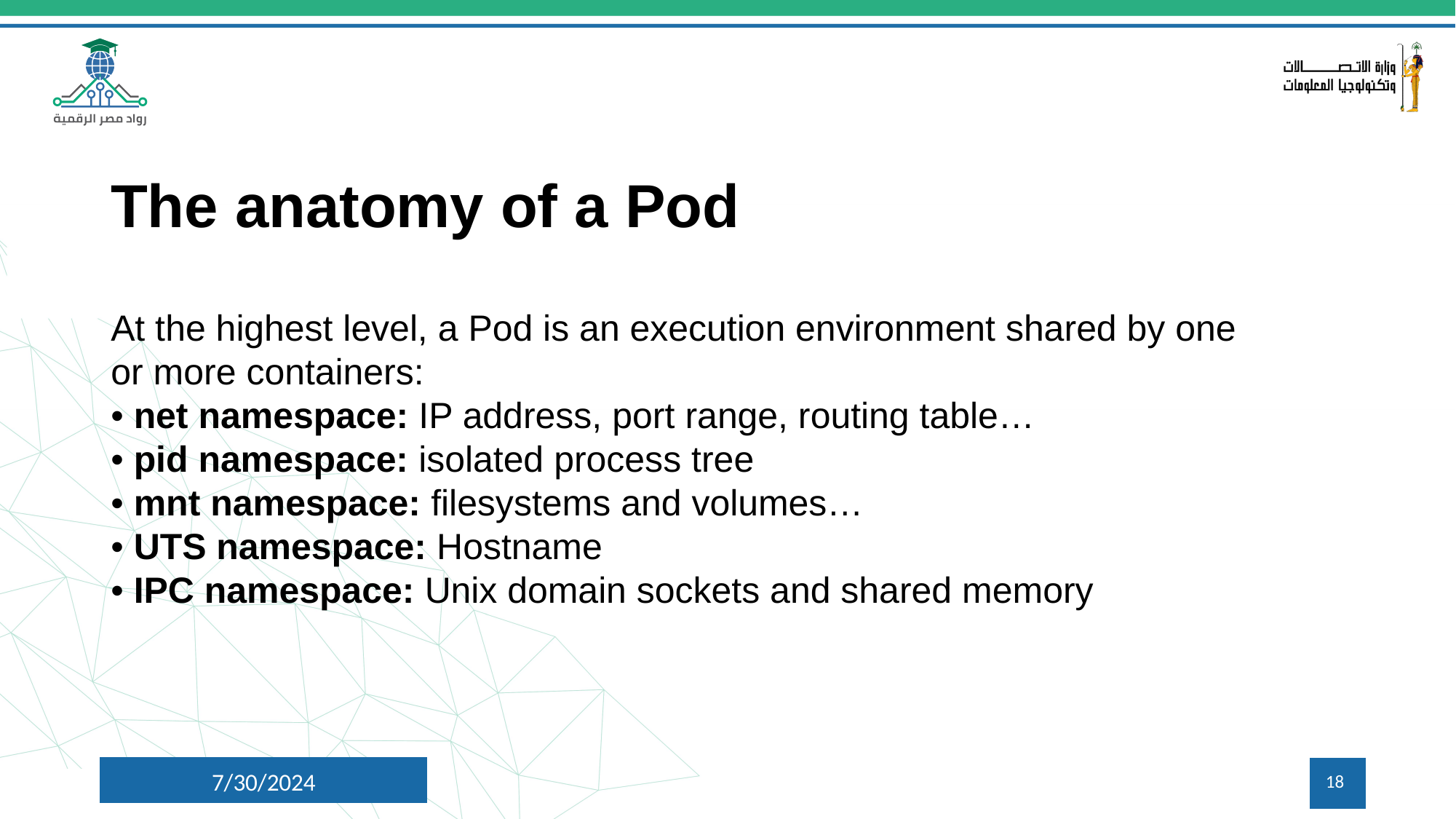

The anatomy of a Pod

At the highest level, a Pod is an execution environment shared by one or more containers:
• net namespace: IP address, port range, routing table…
• pid namespace: isolated process tree
• mnt namespace: filesystems and volumes…
• UTS namespace: Hostname
• IPC namespace: Unix domain sockets and shared memory
7/30/2024

18